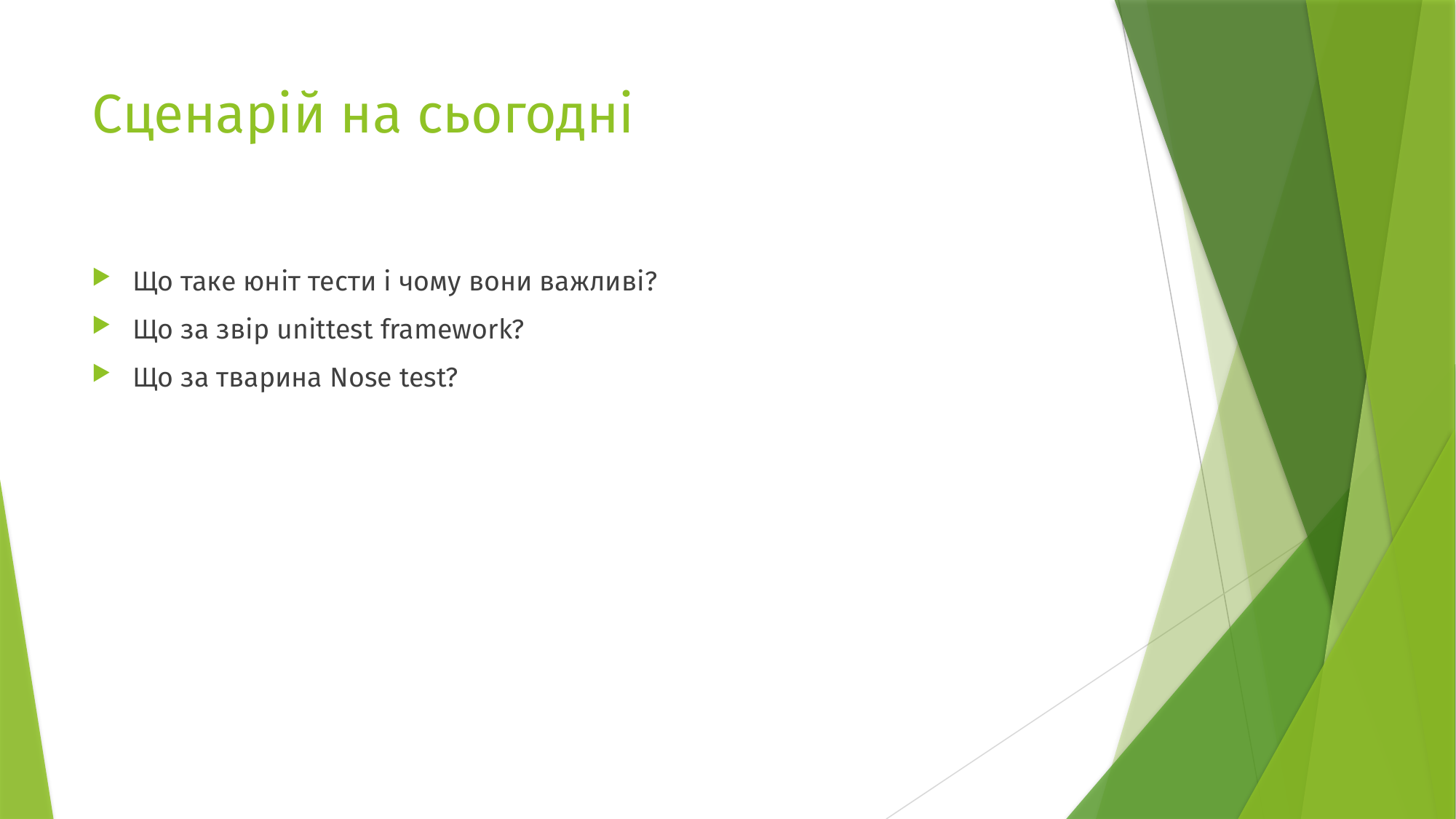

# Cценарій на сьогодні
Що таке юніт тести і чому вони важливі?
Що за звір unittest framework?
Що за тварина Nose test?